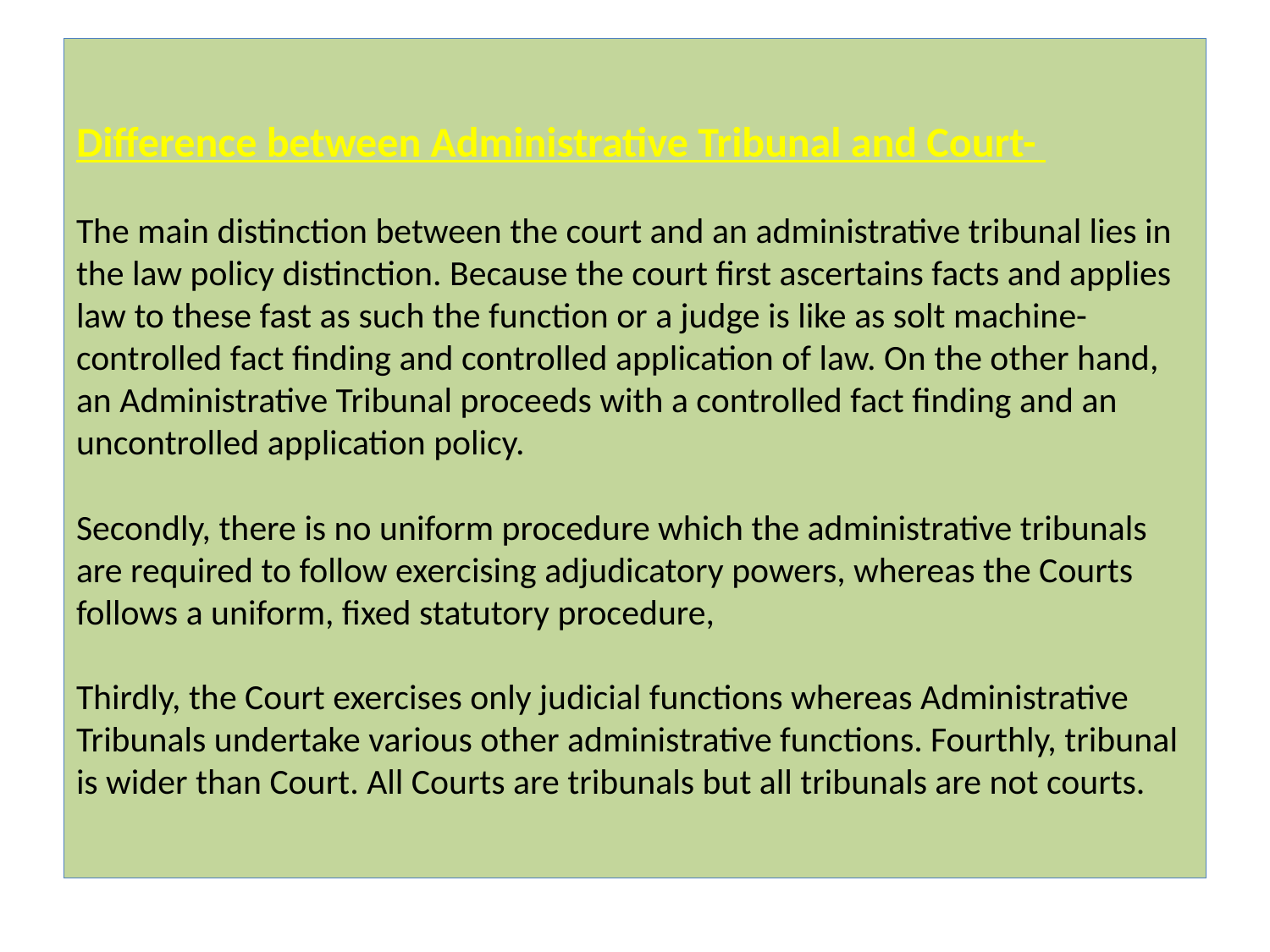

# Difference between Administrative Tribunal and Court- The main distinction between the court and an administrative tribunal lies in the law policy distinction. Because the court first ascertains facts and applies law to these fast as such the function or a judge is like as solt machine- controlled fact finding and controlled application of law. On the other hand, an Administrative Tribunal proceeds with a controlled fact finding and an uncontrolled application policy. Secondly, there is no uniform procedure which the administrative tribunals are required to follow exercising adjudicatory powers, whereas the Courts follows a uniform, fixed statutory procedure, Thirdly, the Court exercises only judicial functions whereas Administrative Tribunals undertake various other administrative functions. Fourthly, tribunal is wider than Court. All Courts are tribunals but all tribunals are not courts.